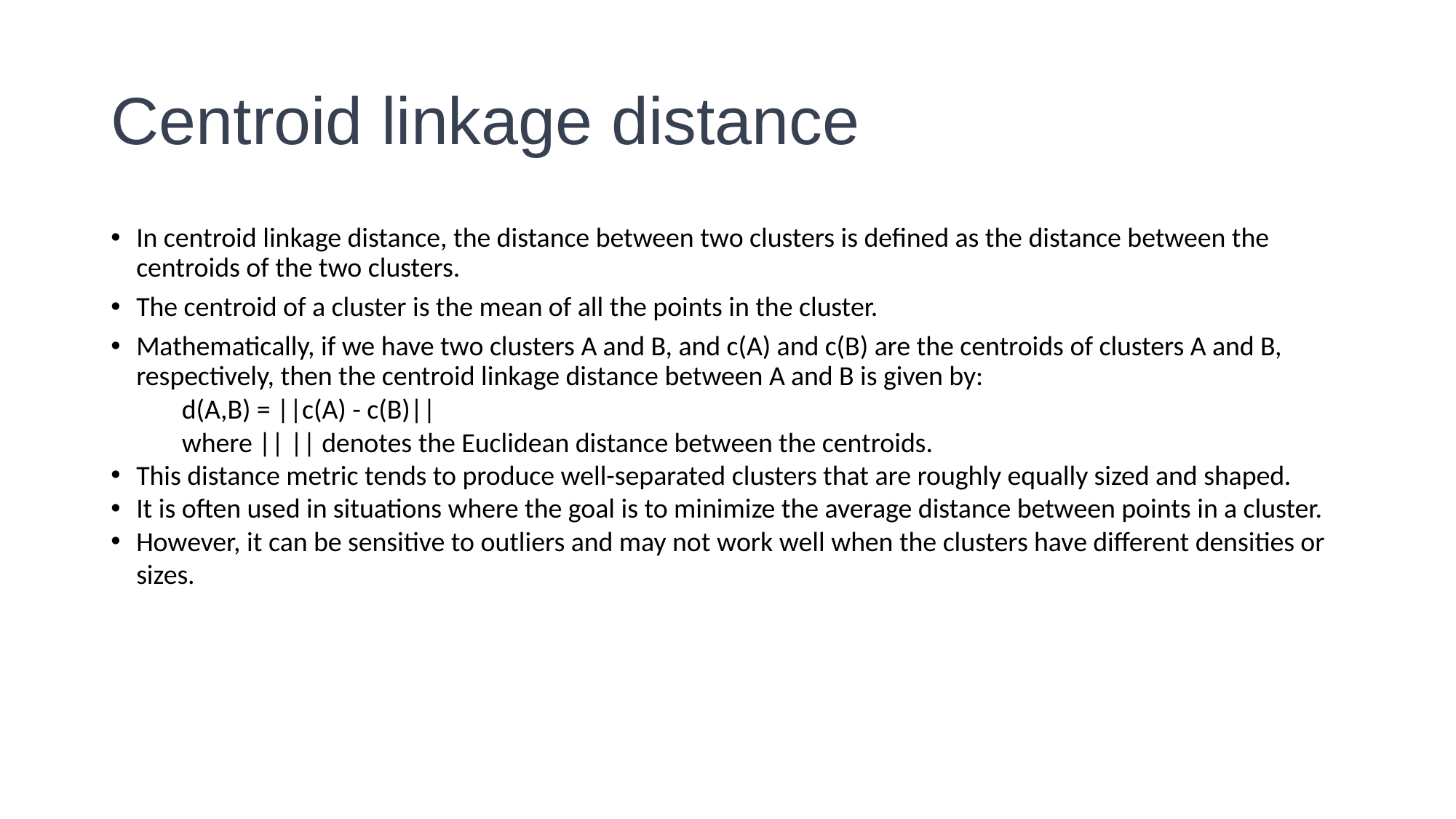

# Centroid linkage distance
In centroid linkage distance, the distance between two clusters is defined as the distance between the centroids of the two clusters.
The centroid of a cluster is the mean of all the points in the cluster.
Mathematically, if we have two clusters A and B, and c(A) and c(B) are the centroids of clusters A and B, respectively, then the centroid linkage distance between A and B is given by:
	d(A,B) = ||c(A) - c(B)||
	where || || denotes the Euclidean distance between the centroids.
This distance metric tends to produce well-separated clusters that are roughly equally sized and shaped.
It is often used in situations where the goal is to minimize the average distance between points in a cluster.
However, it can be sensitive to outliers and may not work well when the clusters have different densities or sizes.